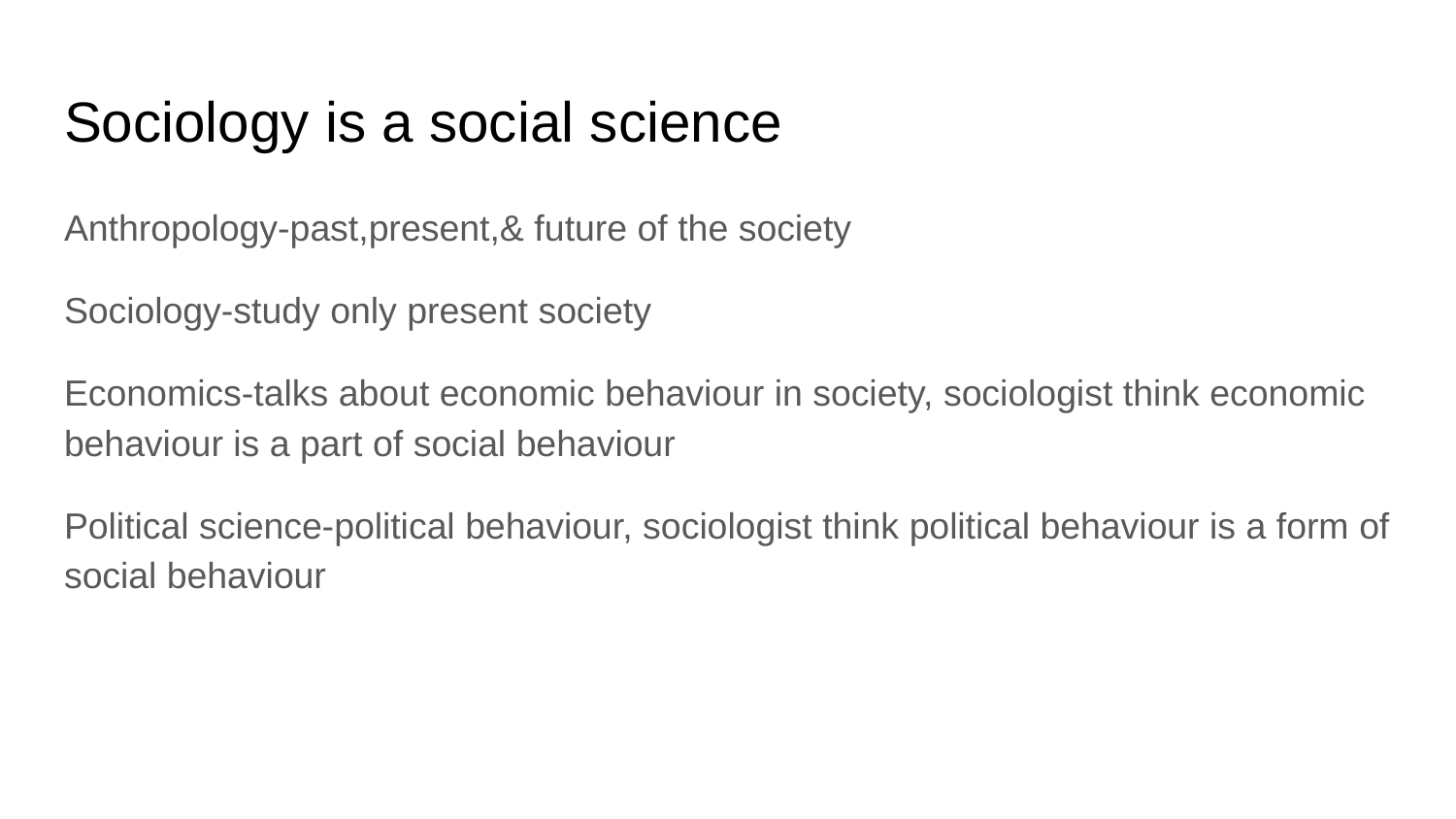

# Sociology is a social science
Anthropology-past,present,& future of the society
Sociology-study only present society
Economics-talks about economic behaviour in society, sociologist think economic behaviour is a part of social behaviour
Political science-political behaviour, sociologist think political behaviour is a form of social behaviour